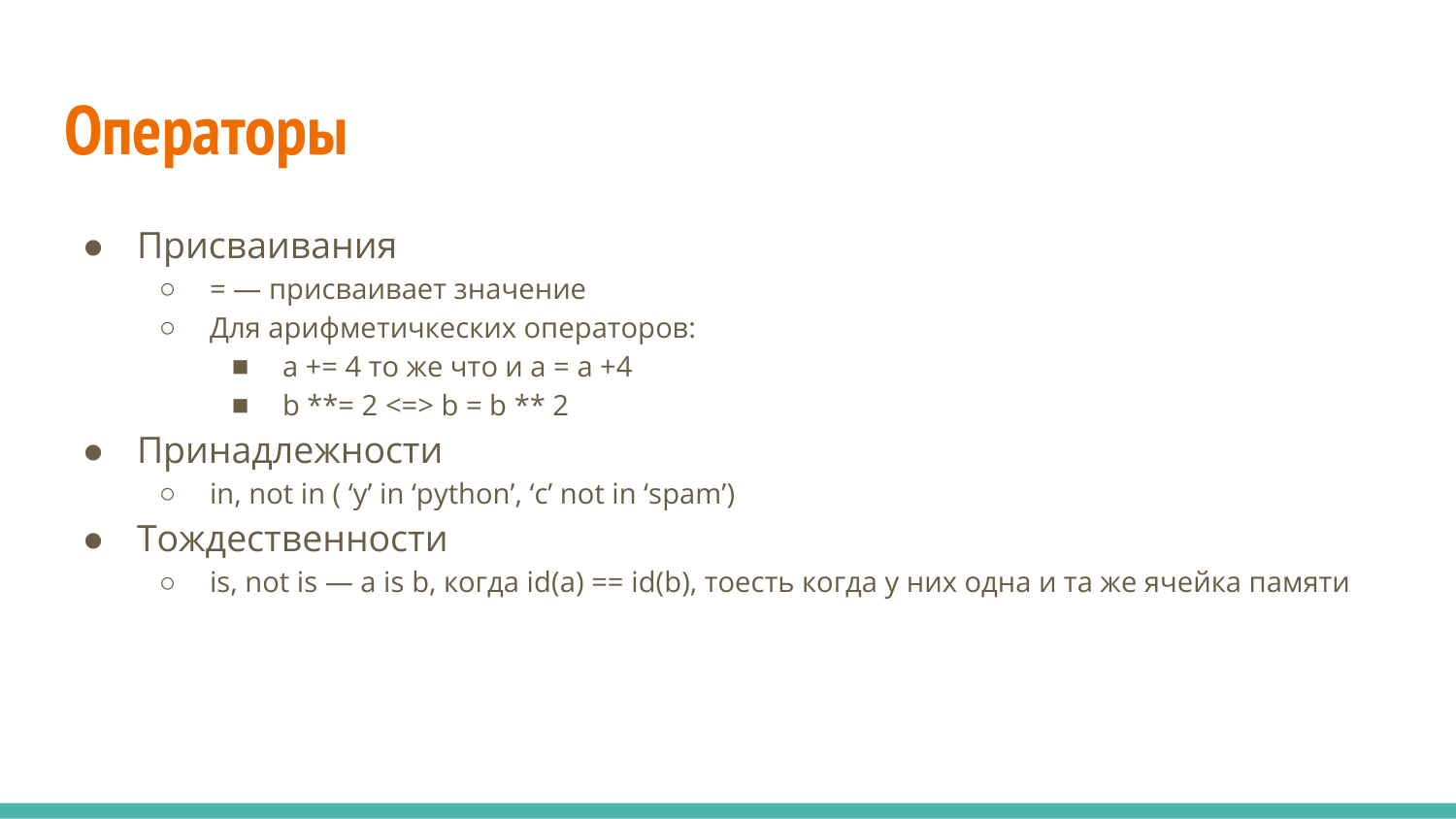

# Операторы
Присваивания
= — присваивает значение
Для арифметичкеских операторов:
a += 4 то же что и a = a +4
b **= 2 <=> b = b ** 2
Принадлежности
in, not in ( ‘y’ in ‘python’, ‘c’ not in ‘spam’)
Тождественности
is, not is — a is b, когда id(a) == id(b), тоесть когда у них одна и та же ячейка памяти